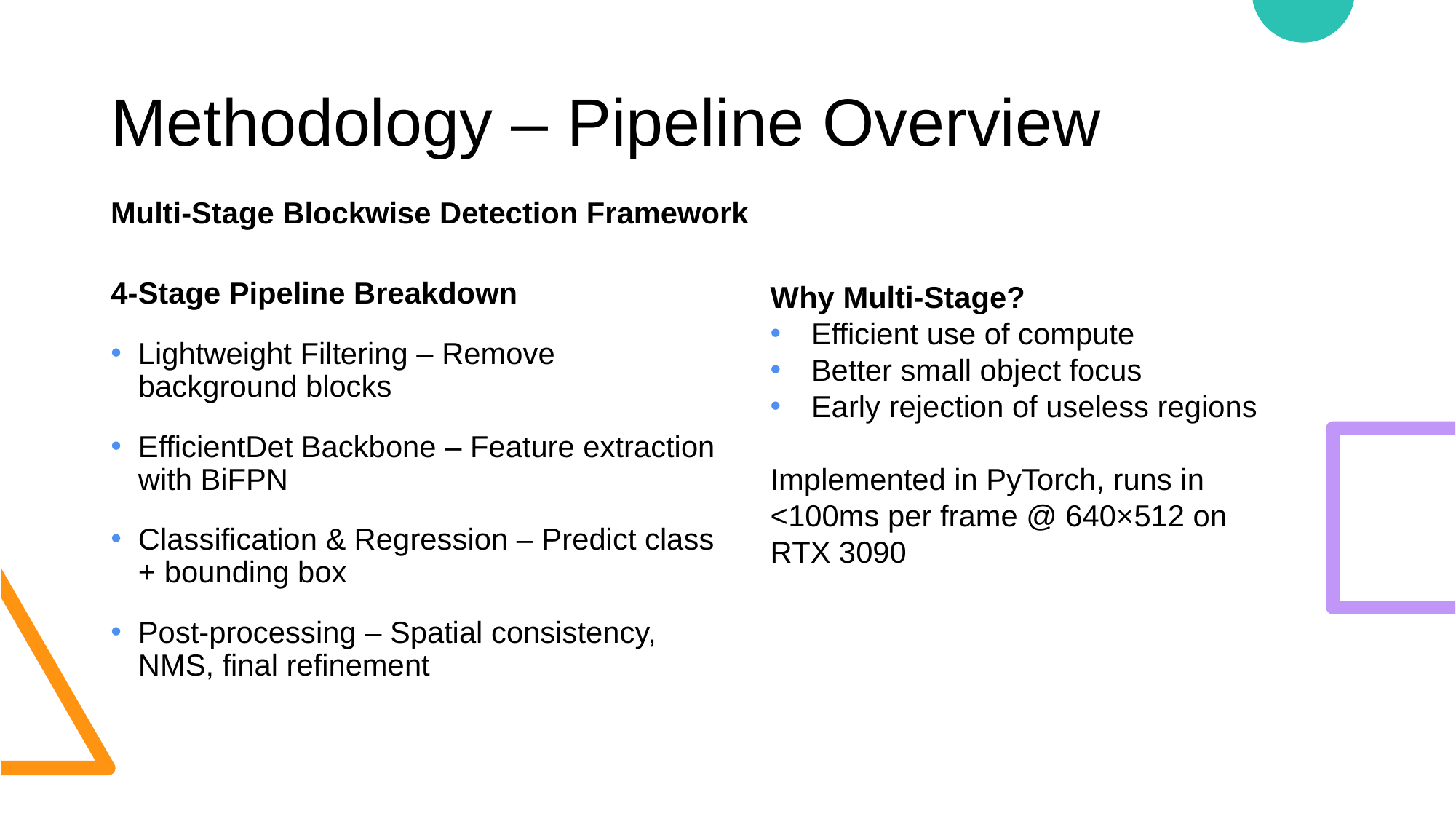

# Methodology – Pipeline Overview
Multi-Stage Blockwise Detection Framework
4-Stage Pipeline Breakdown
Lightweight Filtering – Remove background blocks
EfficientDet Backbone – Feature extraction with BiFPN
Classification & Regression – Predict class + bounding box
Post-processing – Spatial consistency, NMS, final refinement
Why Multi-Stage?
Efficient use of compute
Better small object focus
Early rejection of useless regions

Implemented in PyTorch, runs in <100ms per frame @ 640×512 on RTX 3090